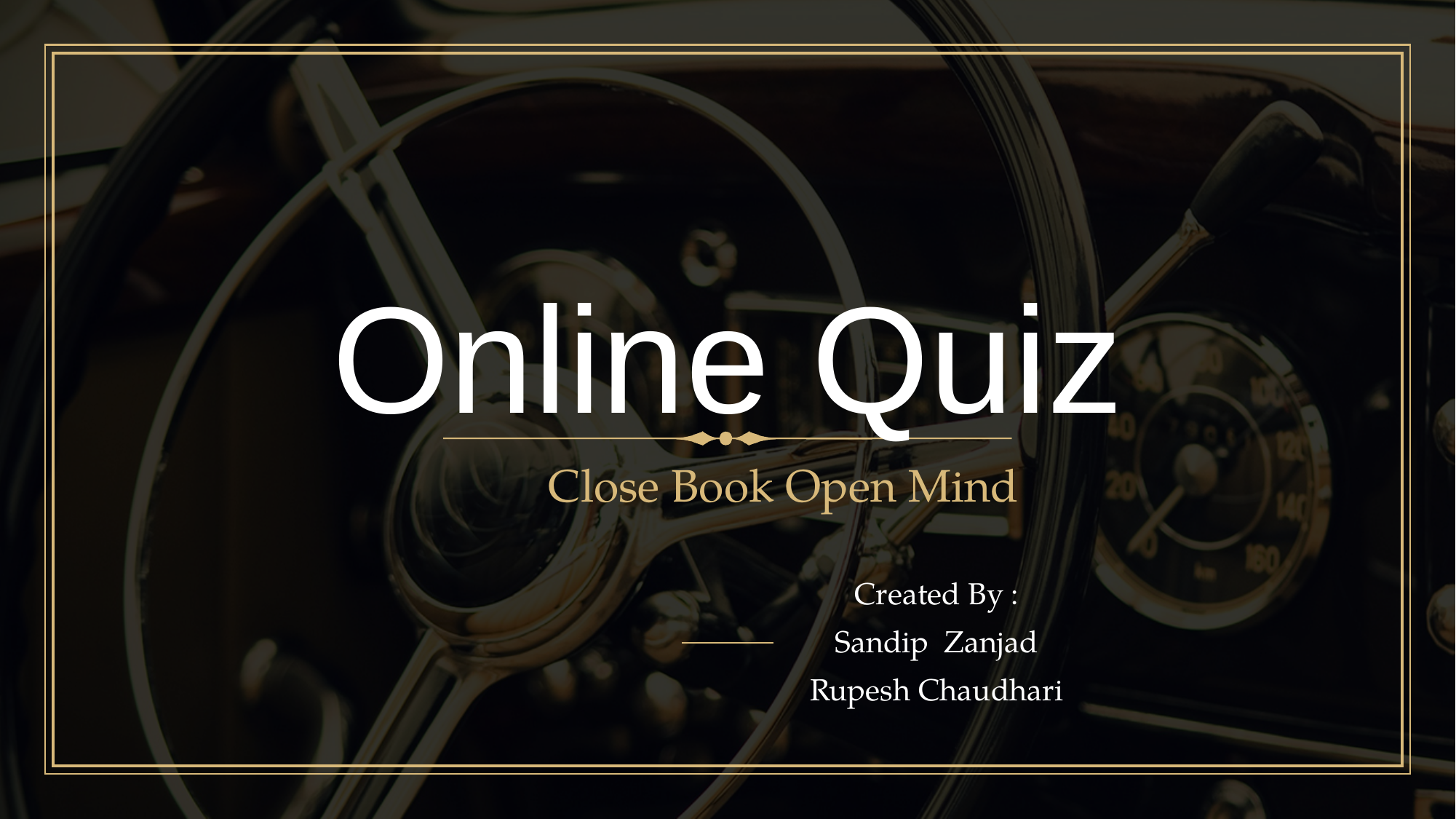

# Online Quiz
Close Book Open Mind
Created By :
Sandip  Zanjad
Rupesh Chaudhari